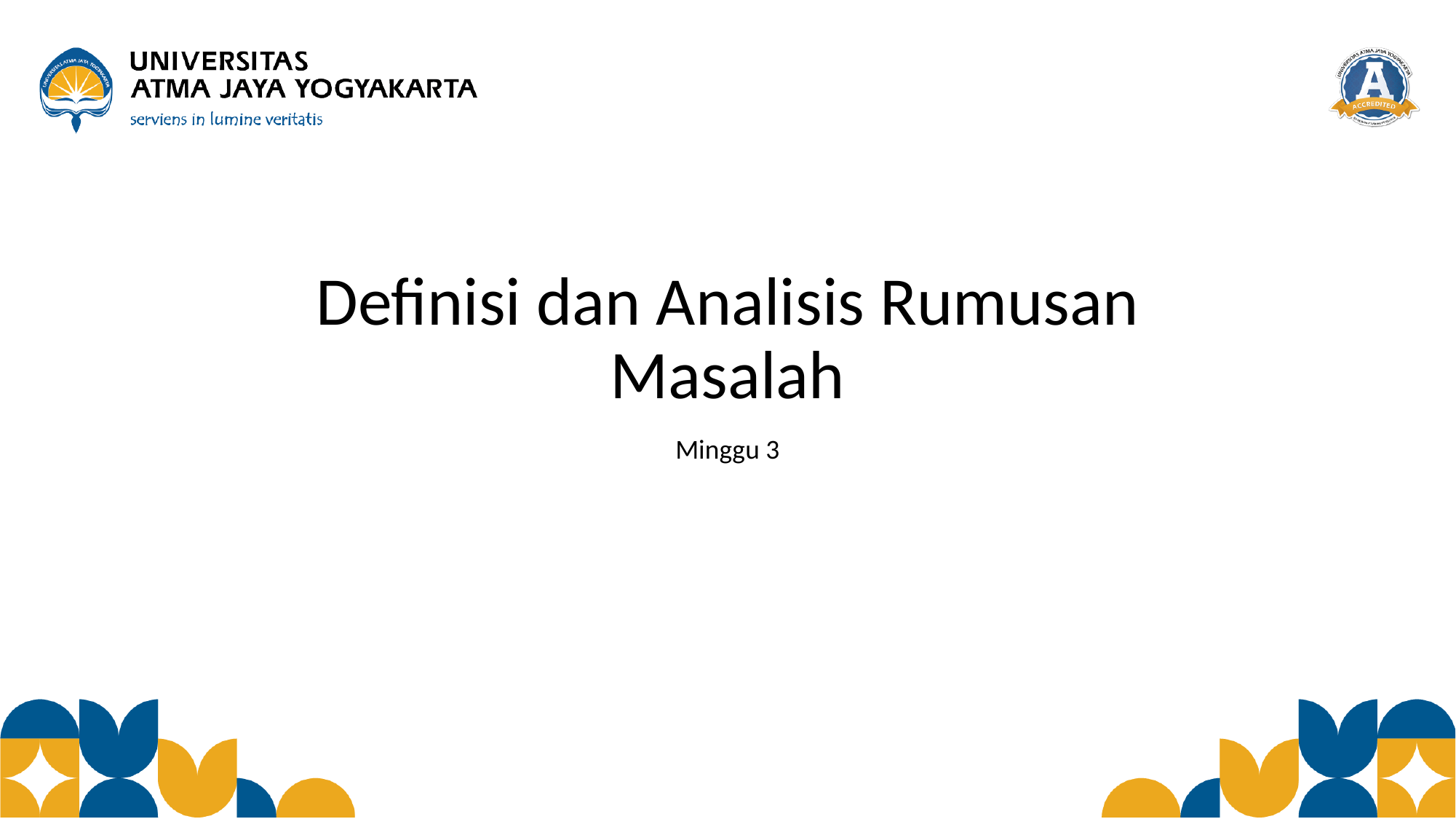

# Definisi dan Analisis Rumusan Masalah
Minggu 3